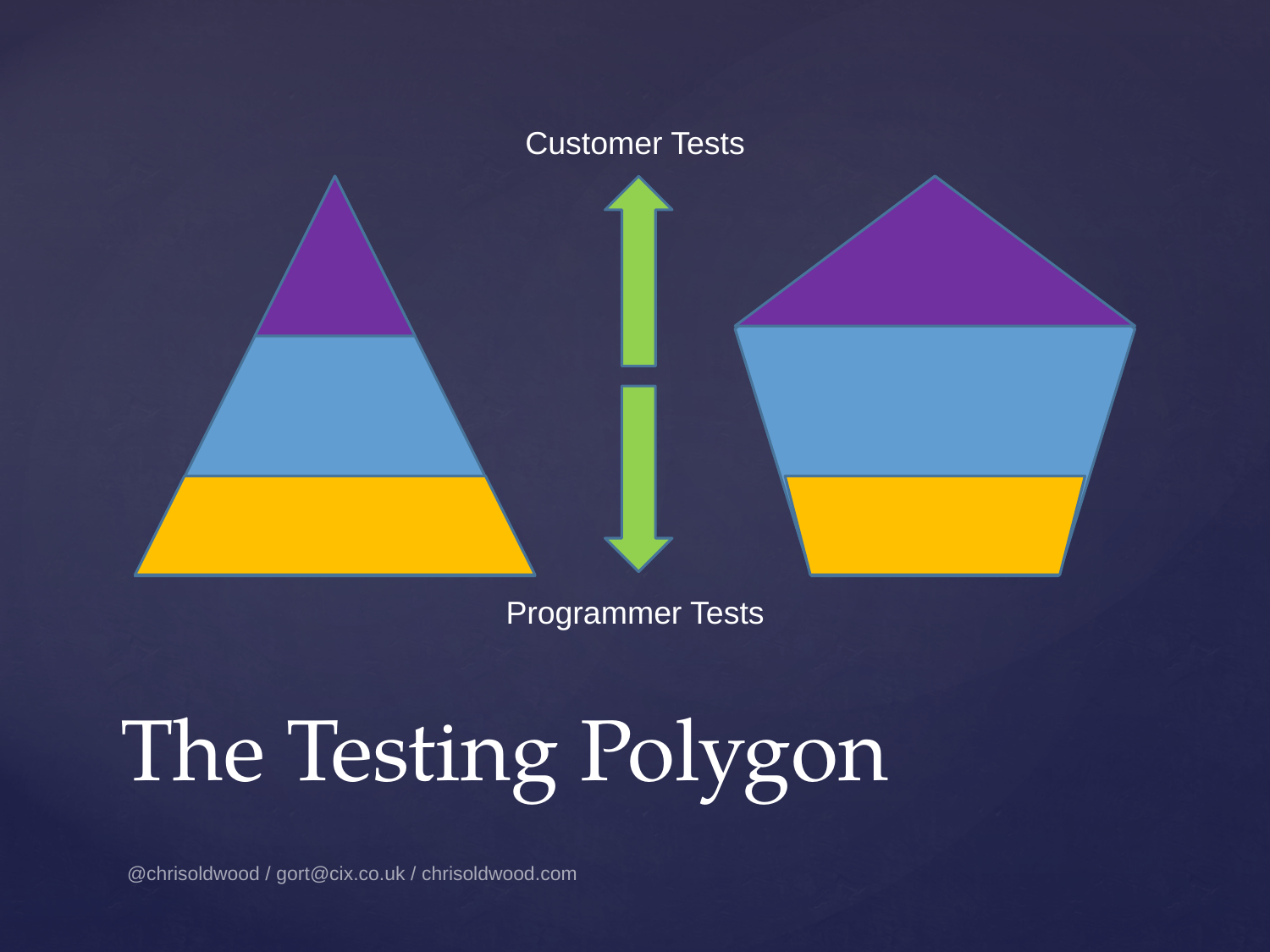

Customer Tests

Programmer Tests
# The Testing Polygon
@chrisoldwood / gort@cix.co.uk / chrisoldwood.com